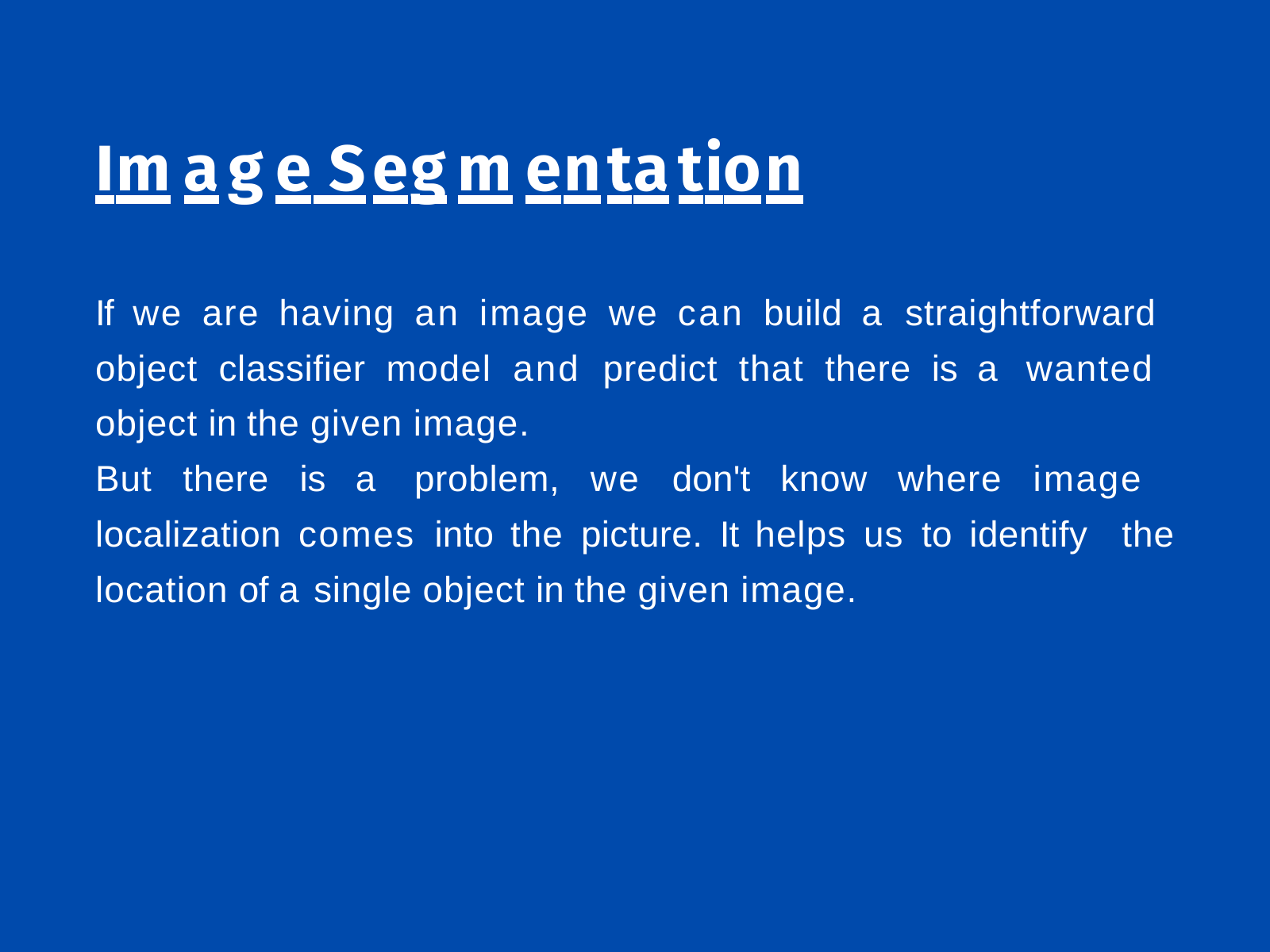

# Image Segmentation
If we are having an image we can build a straightforward  object classifier model and predict that there is a wanted  object in the given image.
But there is a problem, we don't know where image  localization comes into the picture. It helps us to identify  the location of a single object in the given image.